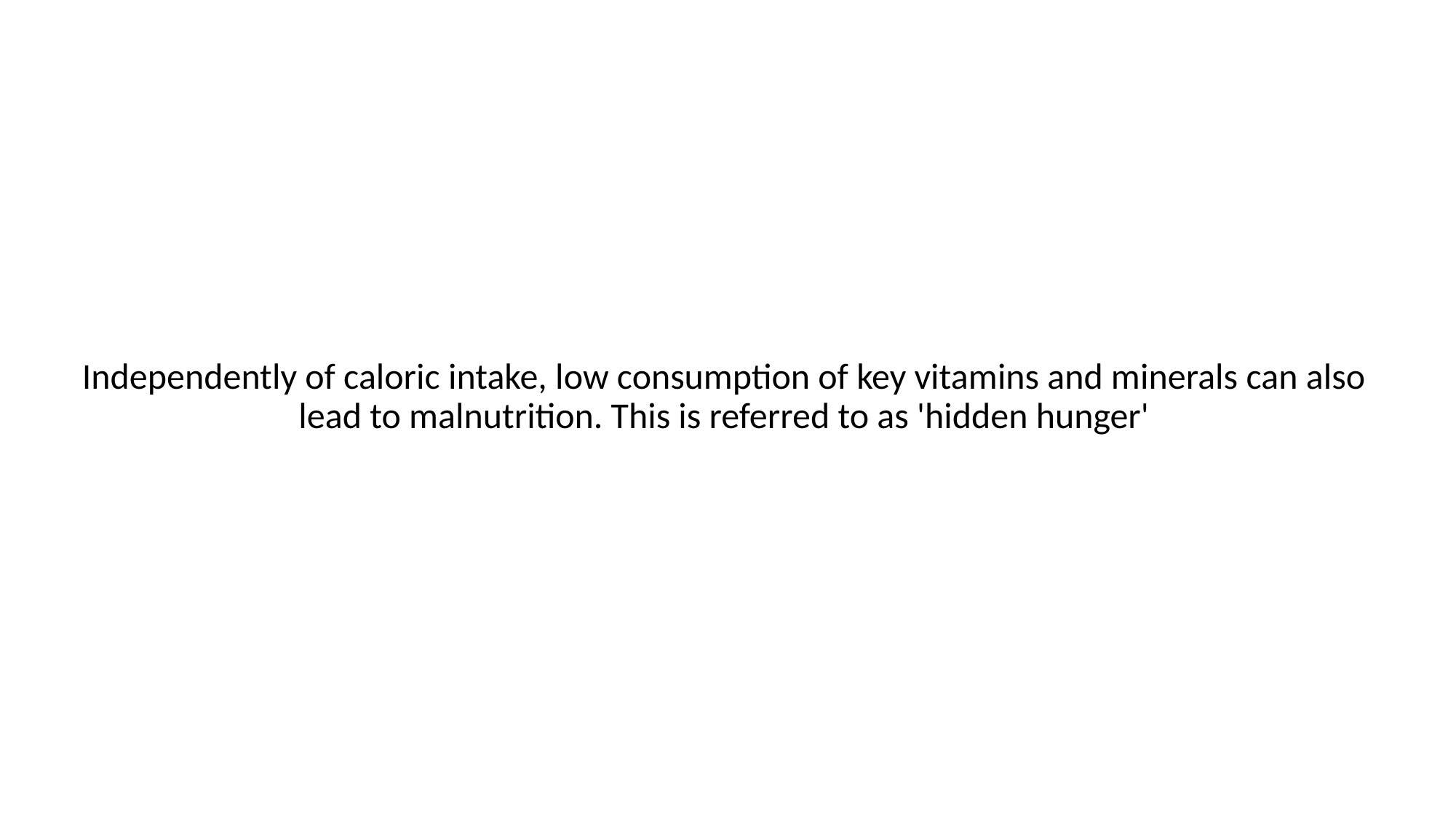

Independently of caloric intake, low consumption of key vitamins and minerals can also lead to malnutrition. This is referred to as 'hidden hunger'